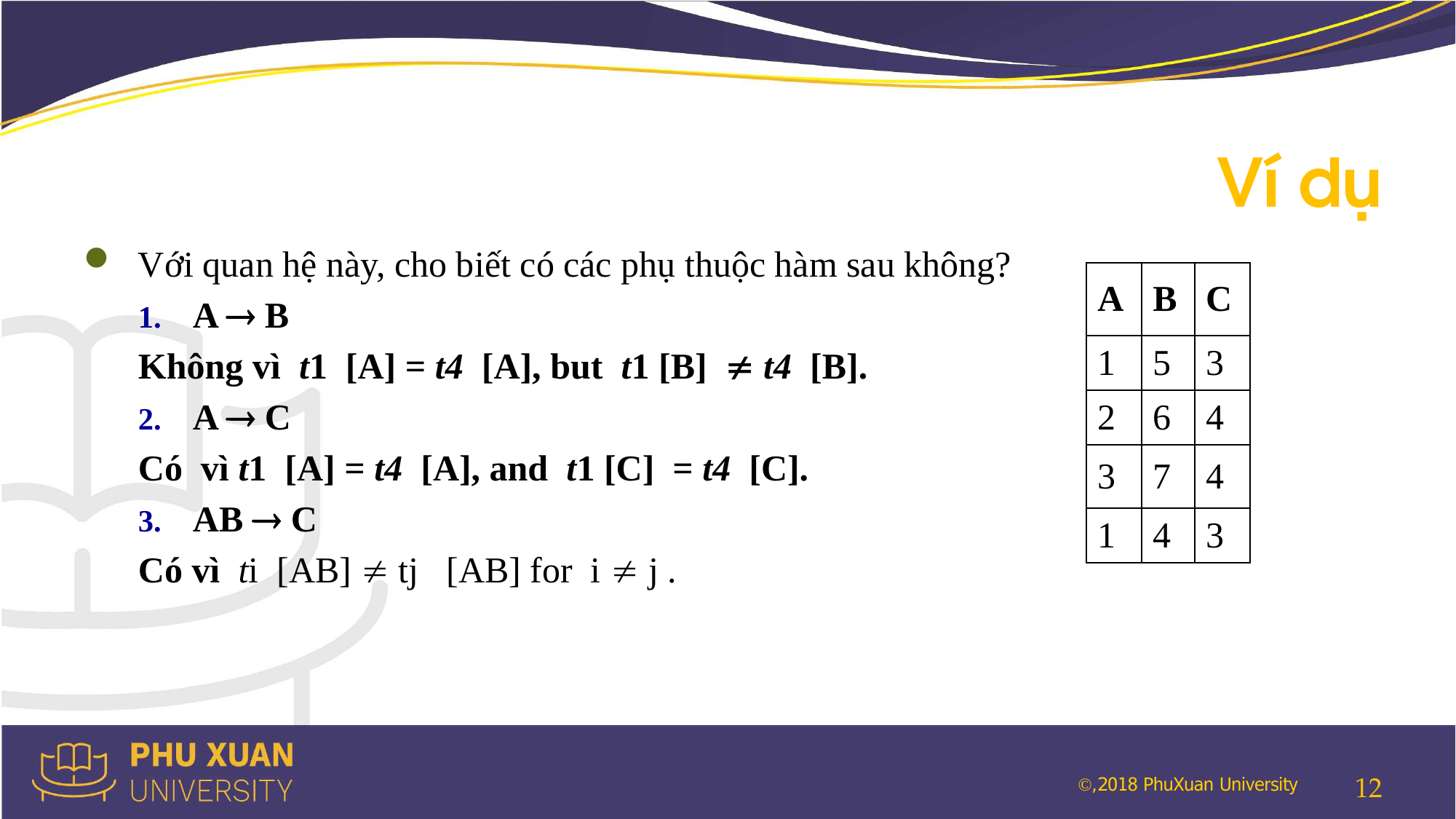

# Ví dụ
Với quan hệ này, cho biết có các phụ thuộc hàm sau không?
A → B
Không vì  t1  [A] = t4  [A], but  t1 [B]  ≠ t4  [B].
A → C
Có  vì t1  [A] = t4  [A], and  t1 [C]  = t4  [C].
AB → C
Có vì  ti  [AB] ≠ tj   [AB] for  i ≠ j .

| A | B | C |
| --- | --- | --- |
| 1 | 5 | 3 |
| 2 | 6 | 4 |
| 3 | 7 | 4 |
| 1 | 4 | 3 |
12